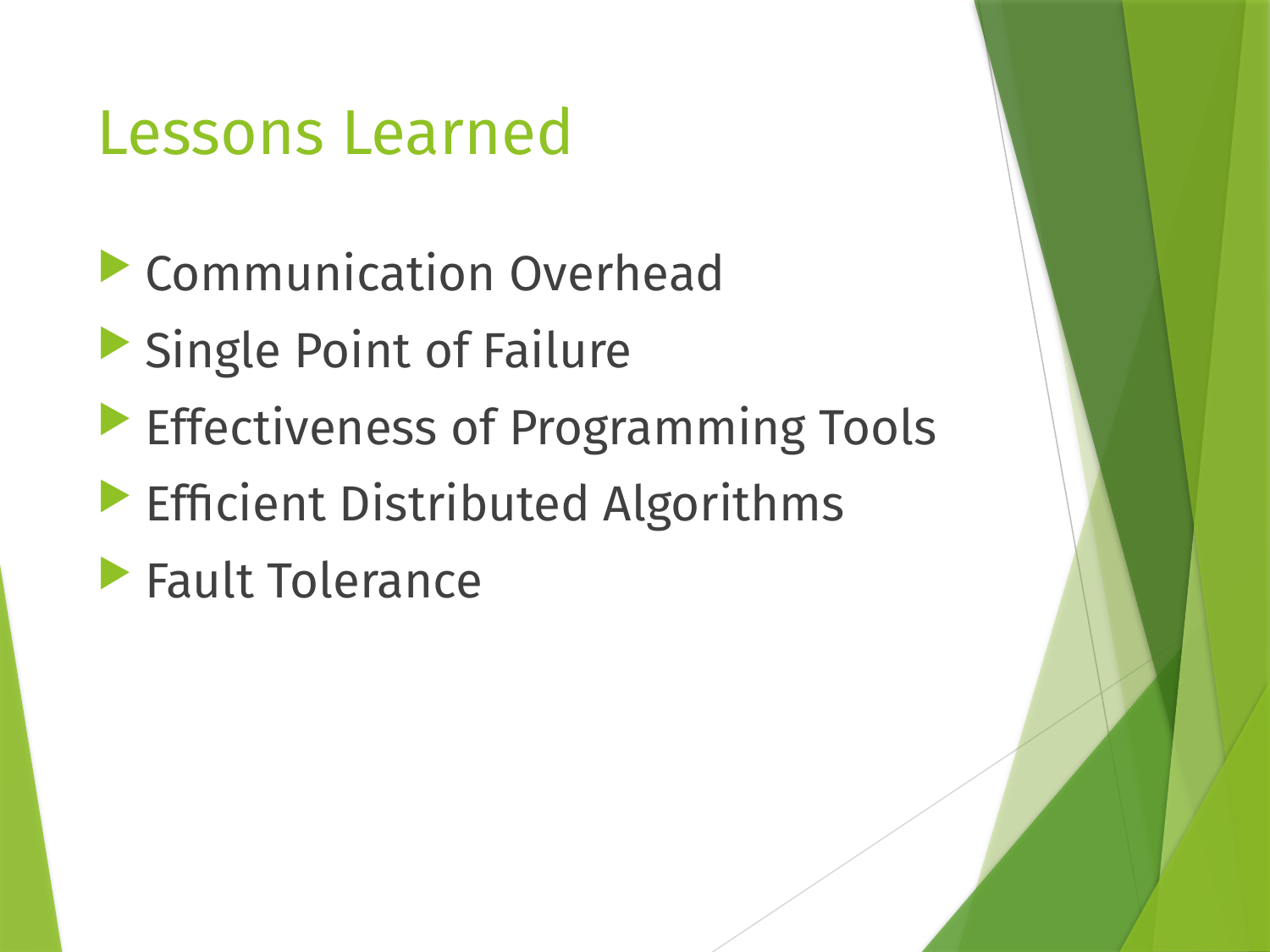

# Lessons Learned
Communication Overhead
Single Point of Failure
Effectiveness of Programming Tools
Efficient Distributed Algorithms
Fault Tolerance